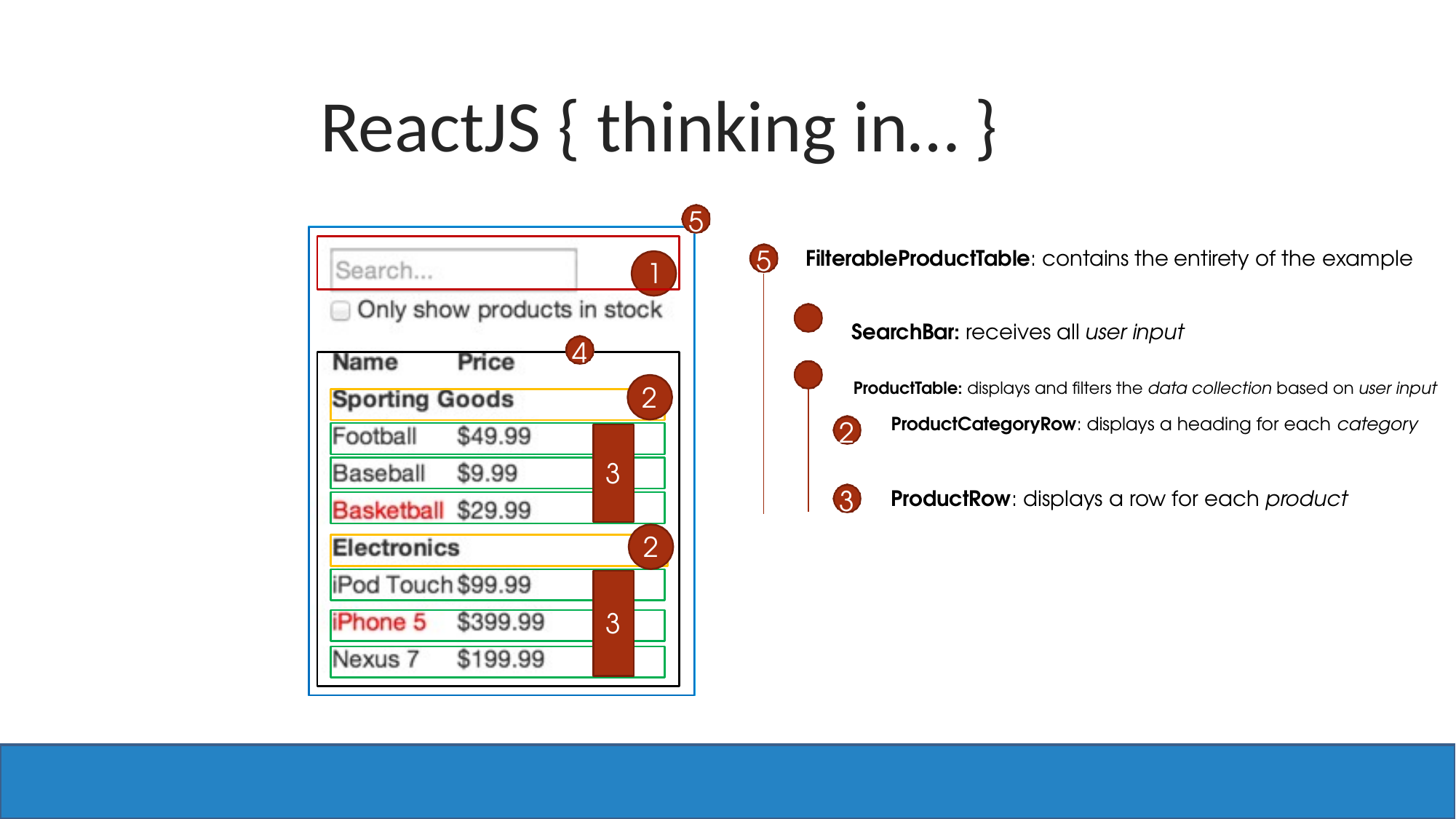

# ReactJS { thinking in… }
5

1
5
5	1
4
FilterableProductTable: contains the entirety of the example

4SearchBar: receives all user input
ProductTable: displays and filters the data collection based on user input

4

2

ProductCategoryRow: displays a heading for each category
2

3

3
ProductRow: displays a row for each product

2

3